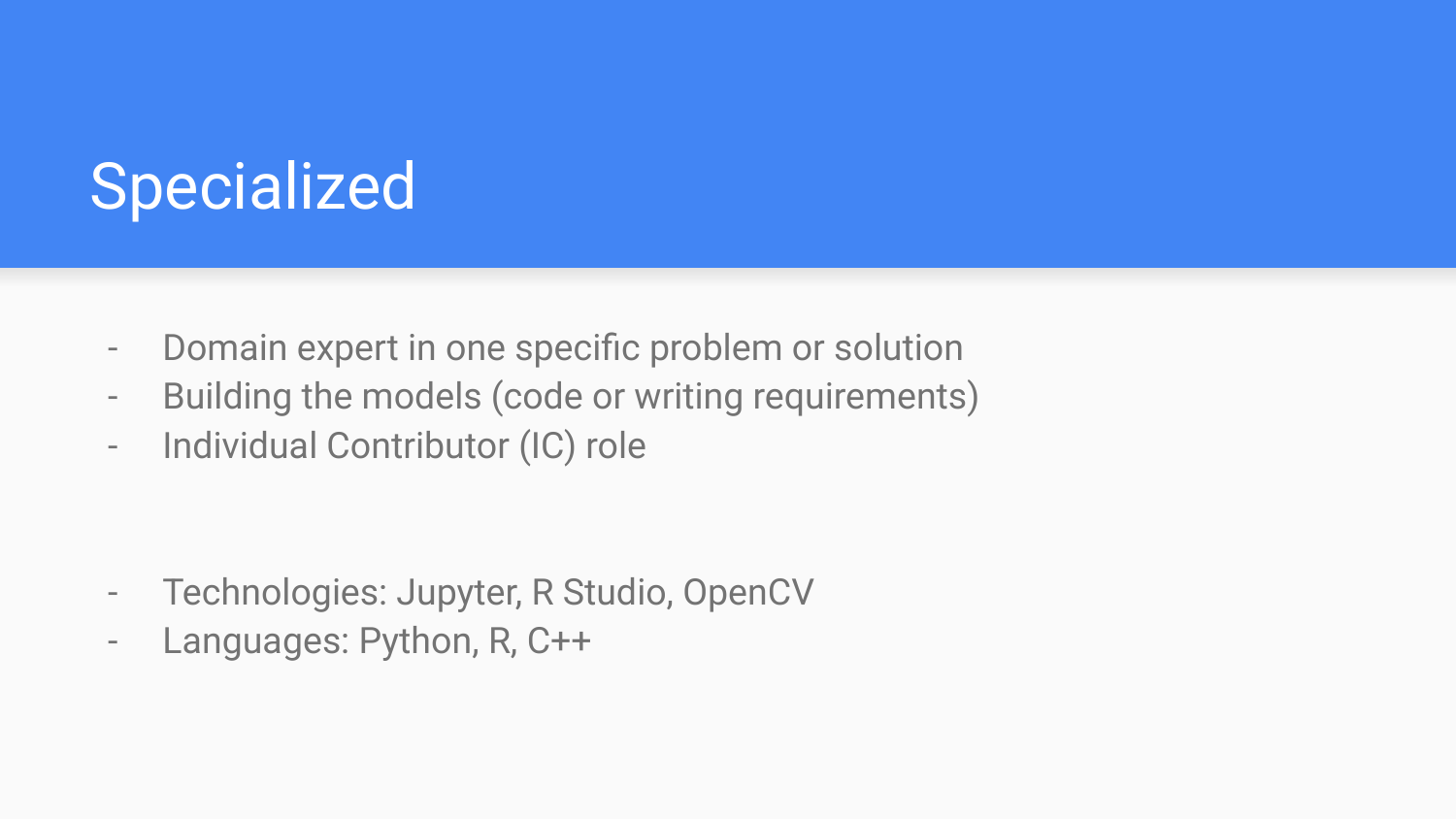

# Specialized
Domain expert in one specific problem or solution
Building the models (code or writing requirements)
Individual Contributor (IC) role

Technologies: Jupyter, R Studio, OpenCV
Languages: Python, R, C++